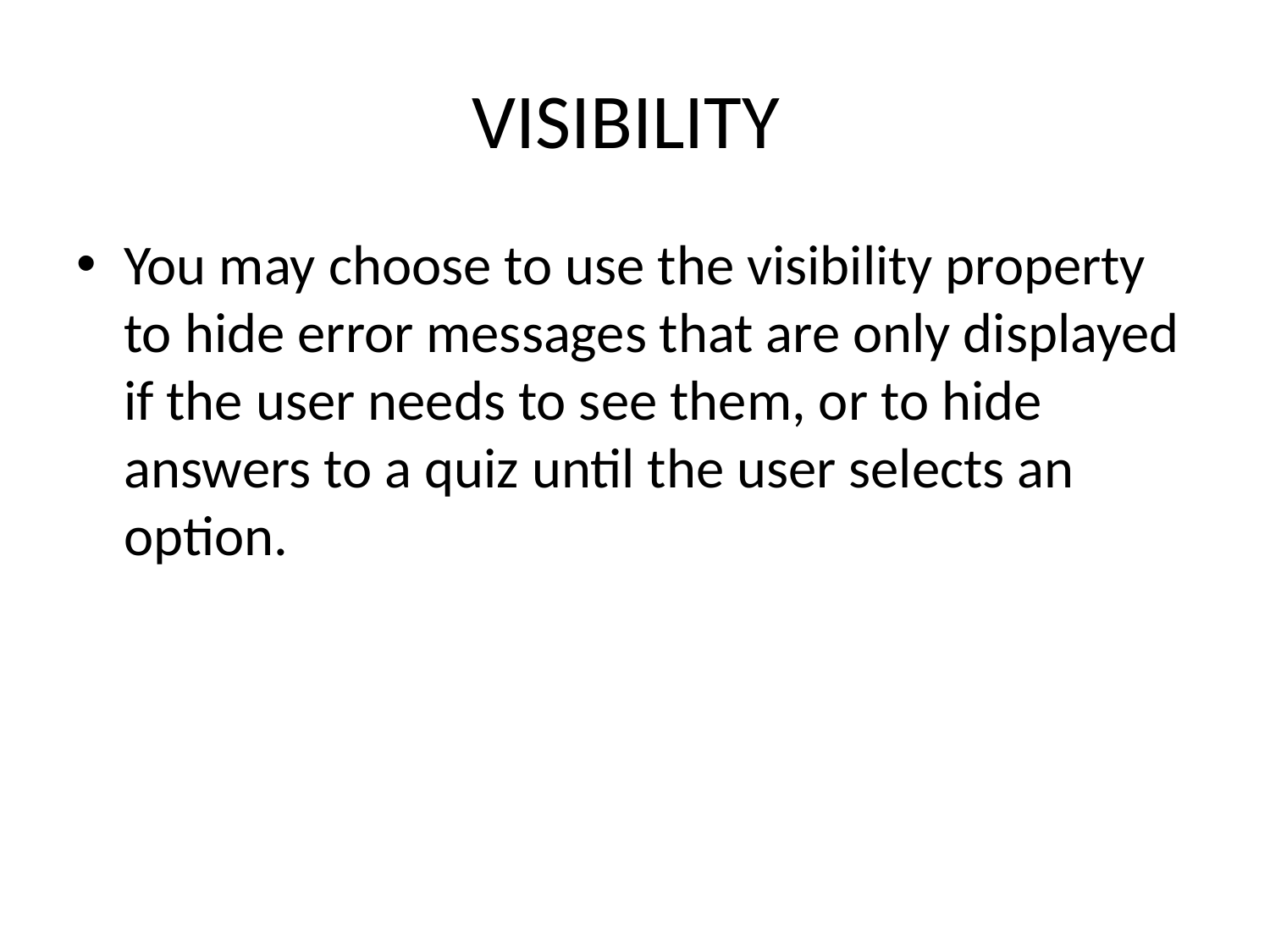

# VISIBILITY
You may choose to use the visibility property to hide error messages that are only displayed if the user needs to see them, or to hide answers to a quiz until the user selects an option.